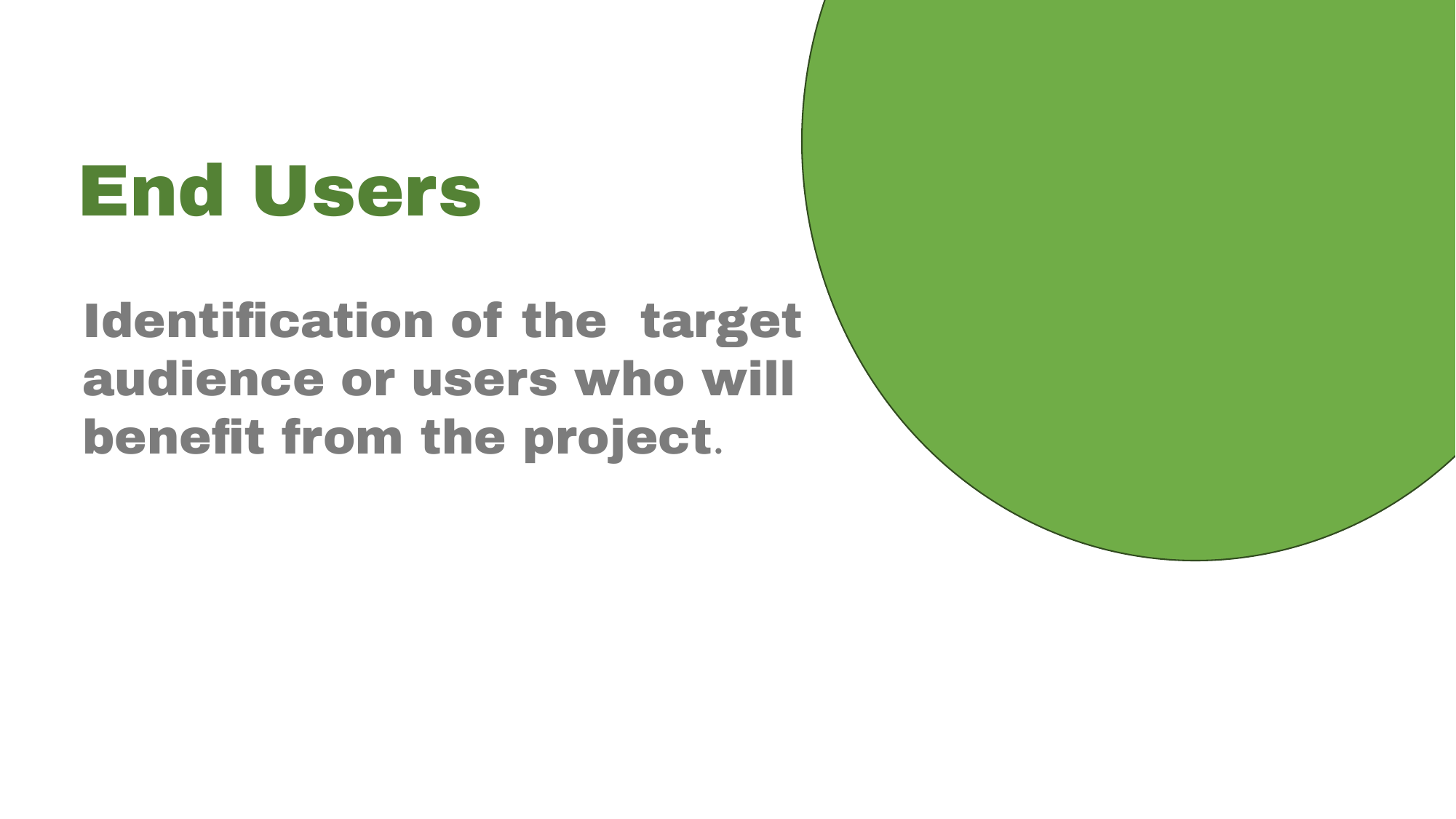

End Users

 Identification of the  target
 audience or users who will
 benefit from the project.